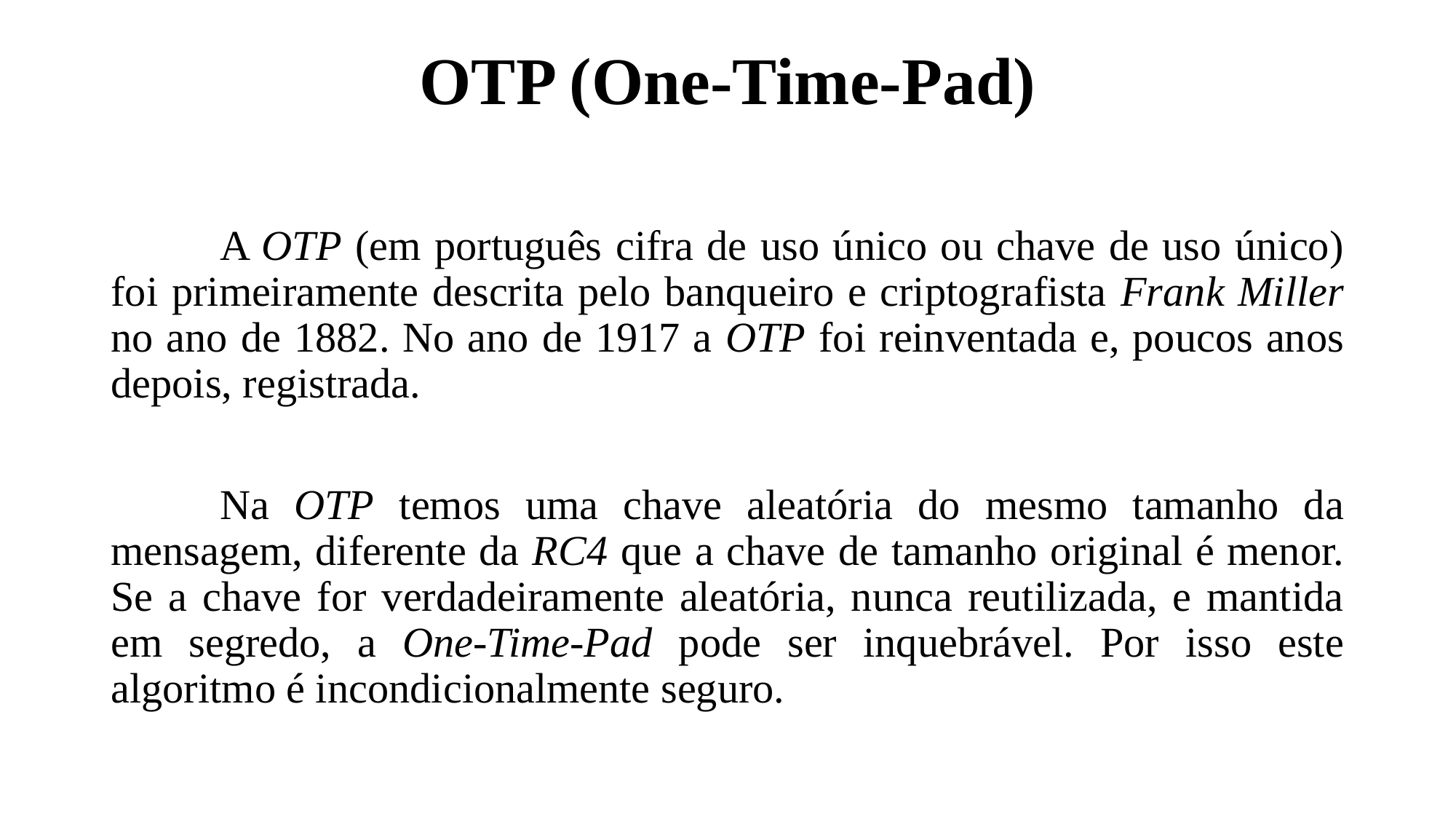

# OTP (One-Time-Pad)
	A OTP (em português cifra de uso único ou chave de uso único) foi primeiramente descrita pelo banqueiro e criptografista Frank Miller no ano de 1882. No ano de 1917 a OTP foi reinventada e, poucos anos depois, registrada.

	Na OTP temos uma chave aleatória do mesmo tamanho da mensagem, diferente da RC4 que a chave de tamanho original é menor. Se a chave for verdadeiramente aleatória, nunca reutilizada, e mantida em segredo, a One-Time-Pad pode ser inquebrável. Por isso este algoritmo é incondicionalmente seguro.